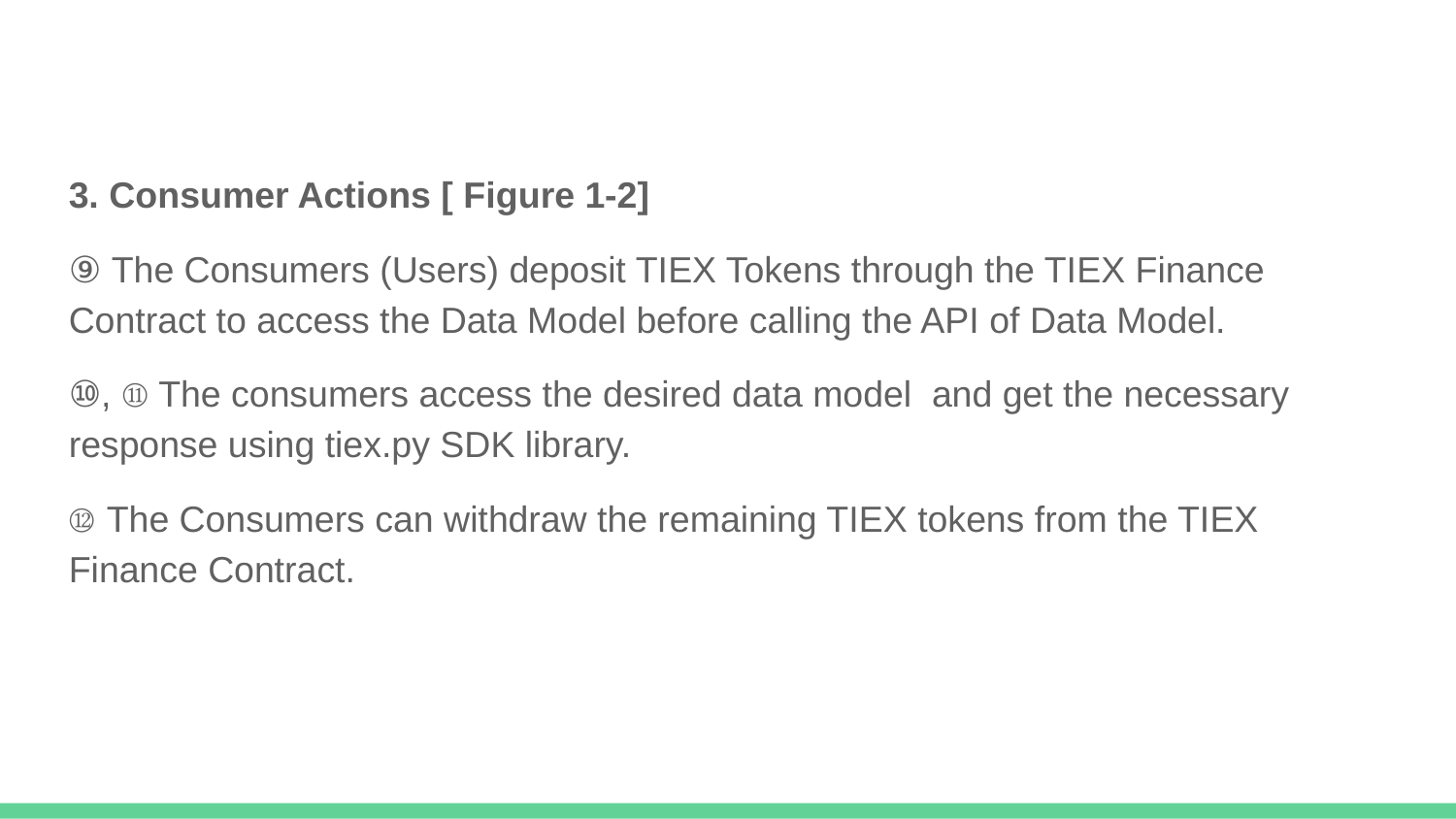

3. Consumer Actions [ Figure 1-2]
⑨ The Consumers (Users) deposit TIEX Tokens through the TIEX Finance Contract to access the Data Model before calling the API of Data Model.
⑩, ⑪ The consumers access the desired data model  and get the necessary response using tiex.py SDK library.
⑫ The Consumers can withdraw the remaining TIEX tokens from the TIEX Finance Contract.